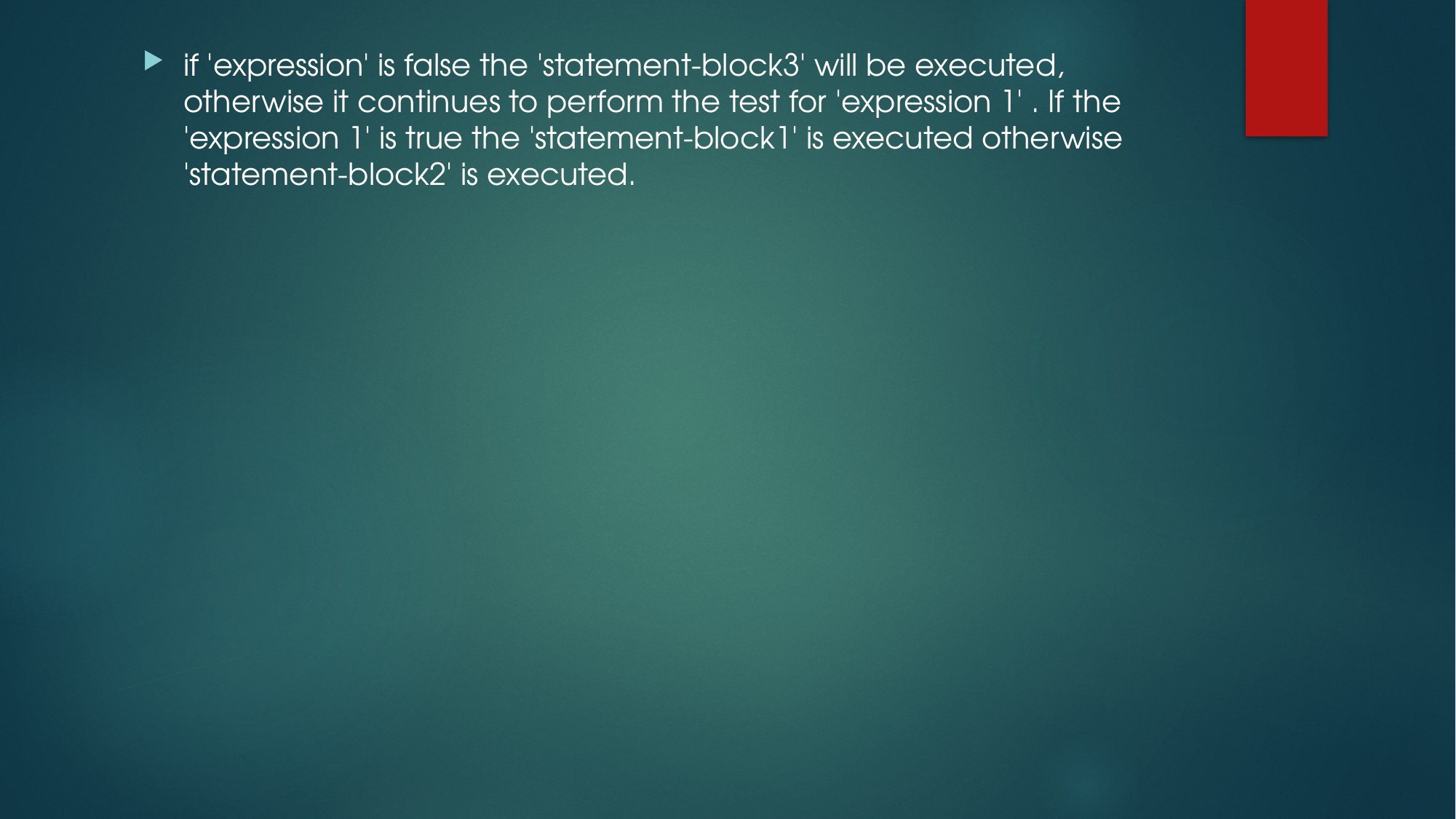

if 'expression' is false the 'statement-block3' will be executed, otherwise it continues to perform the test for 'expression 1' . If the 'expression 1' is true the 'statement-block1' is executed otherwise 'statement-block2' is executed.